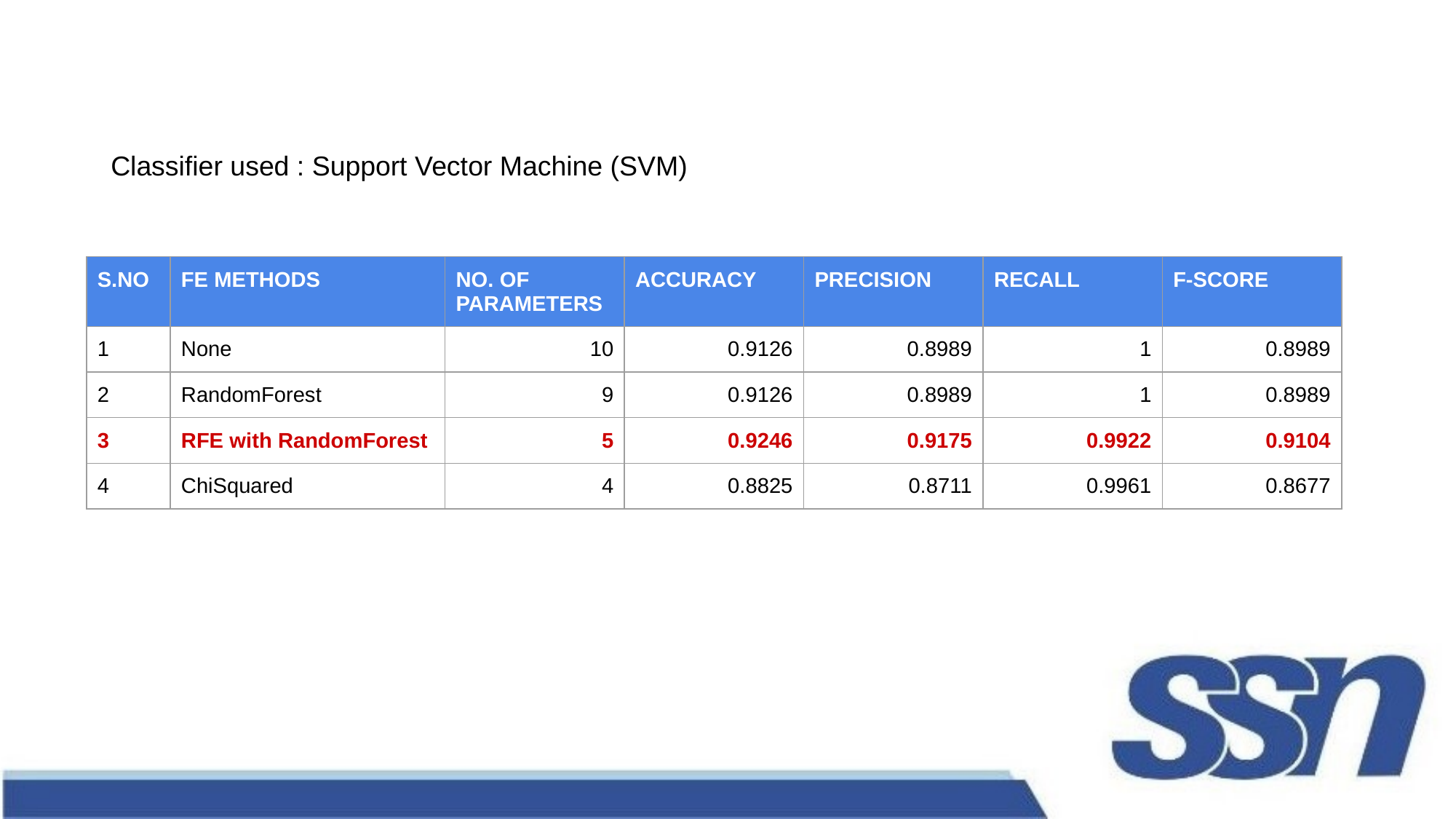

Classifier used : Support Vector Machine (SVM)

| S.NO | FE METHODS | NO. OF PARAMETERS | ACCURACY | PRECISION | RECALL | F-SCORE |
| --- | --- | --- | --- | --- | --- | --- |
| 1 | None | 10 | 0.9126 | 0.8989 | 1 | 0.8989 |
| 2 | RandomForest | 9 | 0.9126 | 0.8989 | 1 | 0.8989 |
| 3 | RFE with RandomForest | 5 | 0.9246 | 0.9175 | 0.9922 | 0.9104 |
| 4 | ChiSquared | 4 | 0.8825 | 0.8711 | 0.9961 | 0.8677 |